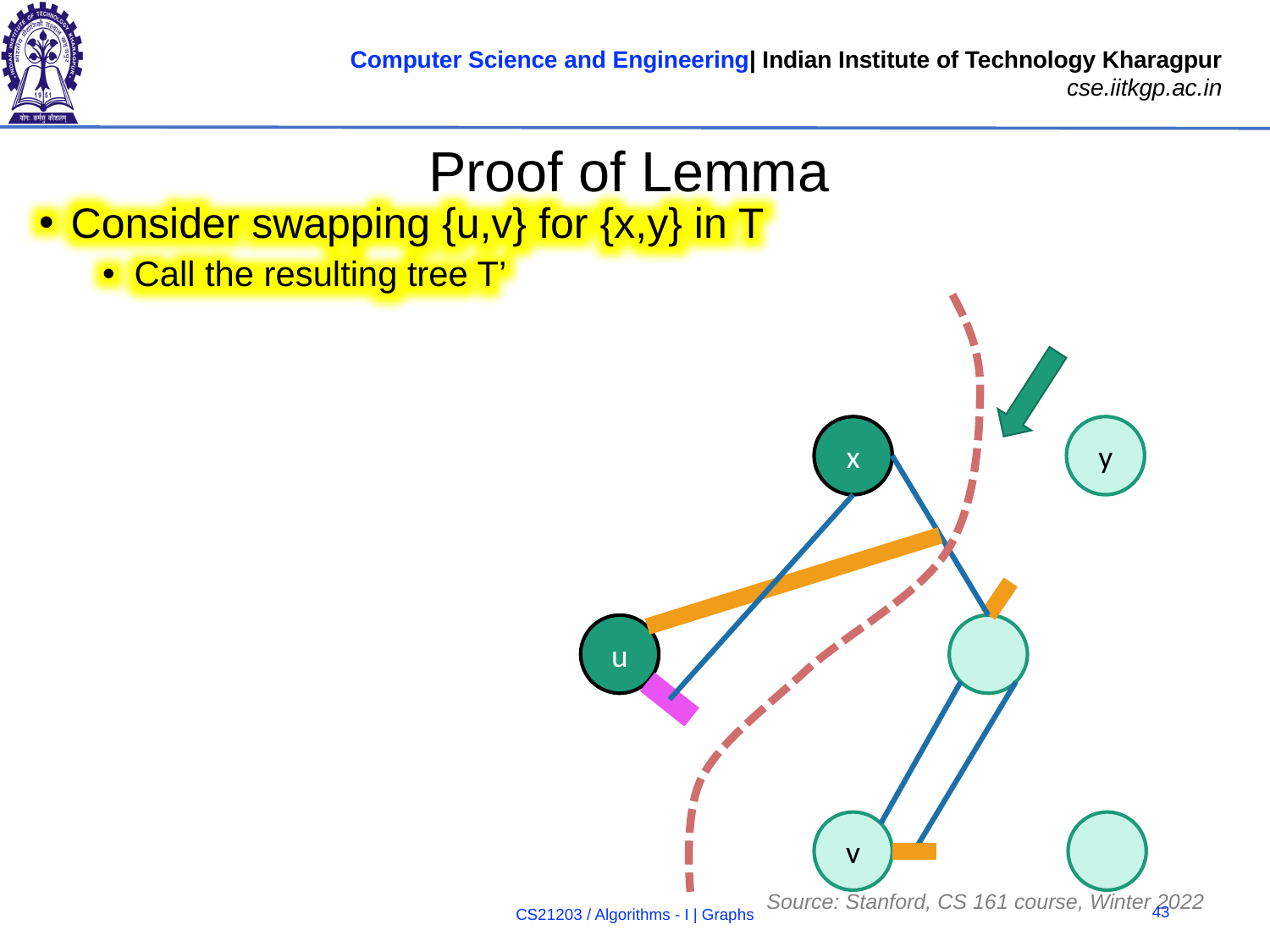

# Proof of Lemma
Consider swapping {u,v} for {x,y} in T
Call the resulting tree T’

x
y
u

v

Source: Stanford, CS 161 course, Winter 2022
43
CS21203 / Algorithms - I | Graphs